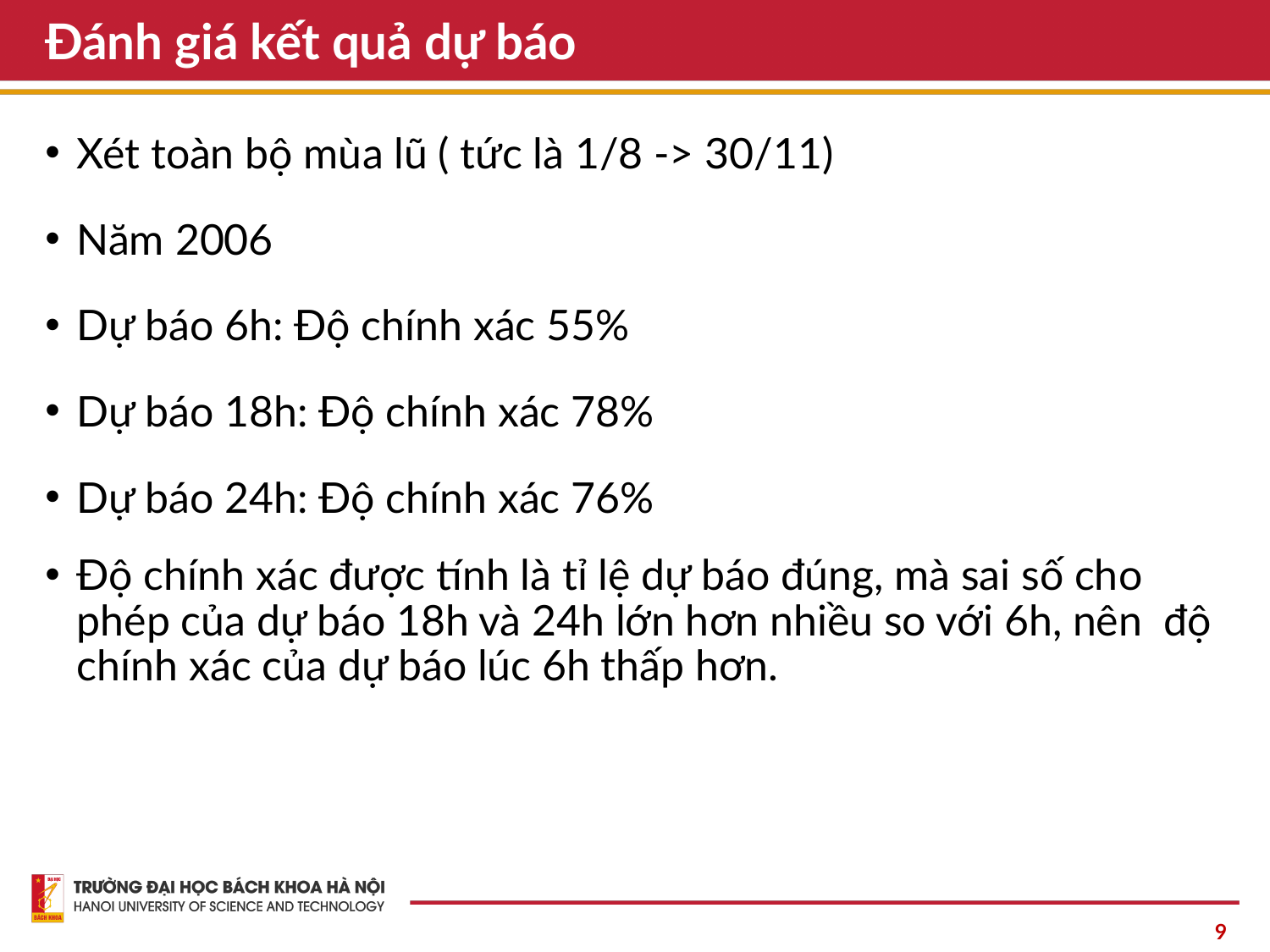

# Đánh giá kết quả dự báo
Xét toàn bộ mùa lũ ( tức là 1/8 -> 30/11)
Năm 2006
Dự báo 6h: Độ chính xác 55%
Dự báo 18h: Độ chính xác 78%
Dự báo 24h: Độ chính xác 76%
Độ chính xác được tính là tỉ lệ dự báo đúng, mà sai số cho phép của dự báo 18h và 24h lớn hơn nhiều so với 6h, nên  độ chính xác của dự báo lúc 6h thấp hơn.

9